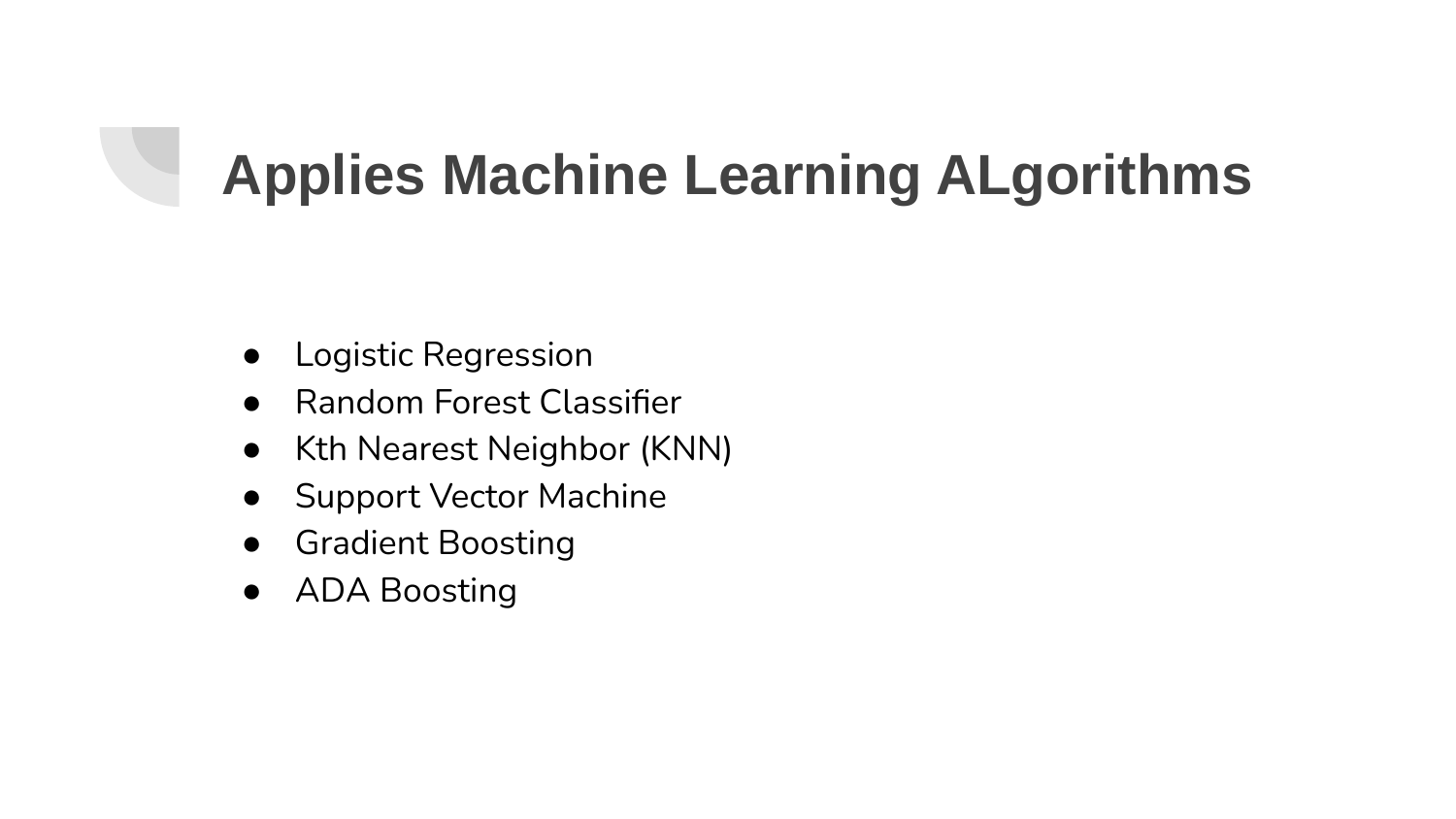

# Applies Machine Learning ALgorithms
Logistic Regression
Random Forest Classifier
Kth Nearest Neighbor (KNN)
Support Vector Machine
Gradient Boosting
ADA Boosting